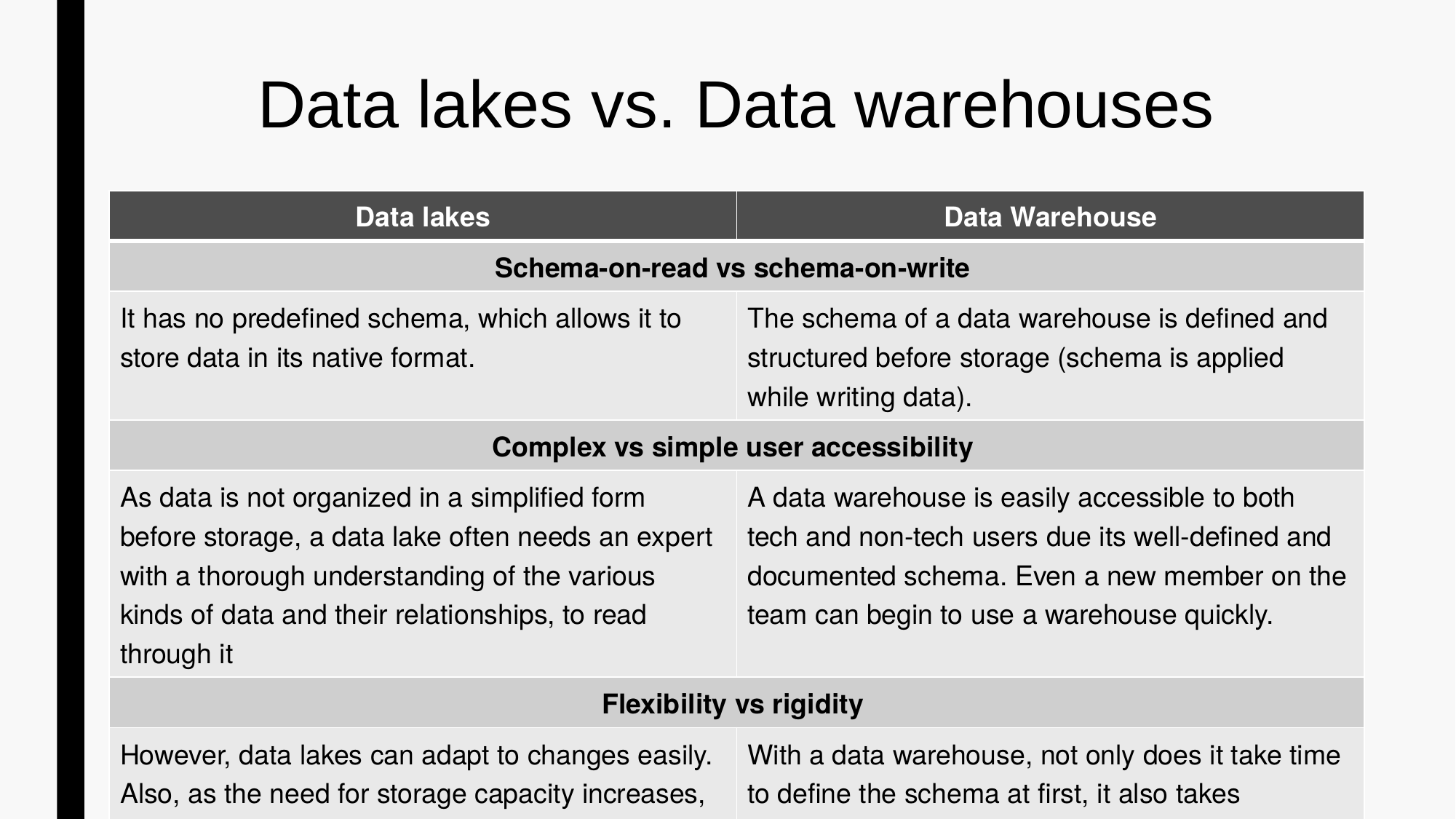

# Data lakes vs. Data warehouses
| Data lakes | Data Warehouse |
| --- | --- |
| Schema-on-read vs schema-on-write |  |
| It has no predefined schema, which allows it to store data in its native format. | The schema of a data warehouse is defined and structured before storage (schema is applied while writing data). |
| Complex vs simple user accessibility |  |
| As data is not organized in a simplified form before storage, a data lake often needs an expert with a thorough understanding of the various kinds of data and their relationships, to read through it | A data warehouse is easily accessible to both tech and non-tech users due its well-defined and documented schema. Even a new member on the team can begin to use a warehouse quickly. |
| Flexibility vs rigidity |  |
| However, data lakes can adapt to changes easily. Also, as the need for storage capacity increases, it is easier to scale the servers on a data lake cluster. | With a data warehouse, not only does it take time to define the schema at first, it also takes considerable resources to modify it when requirements change in the future |